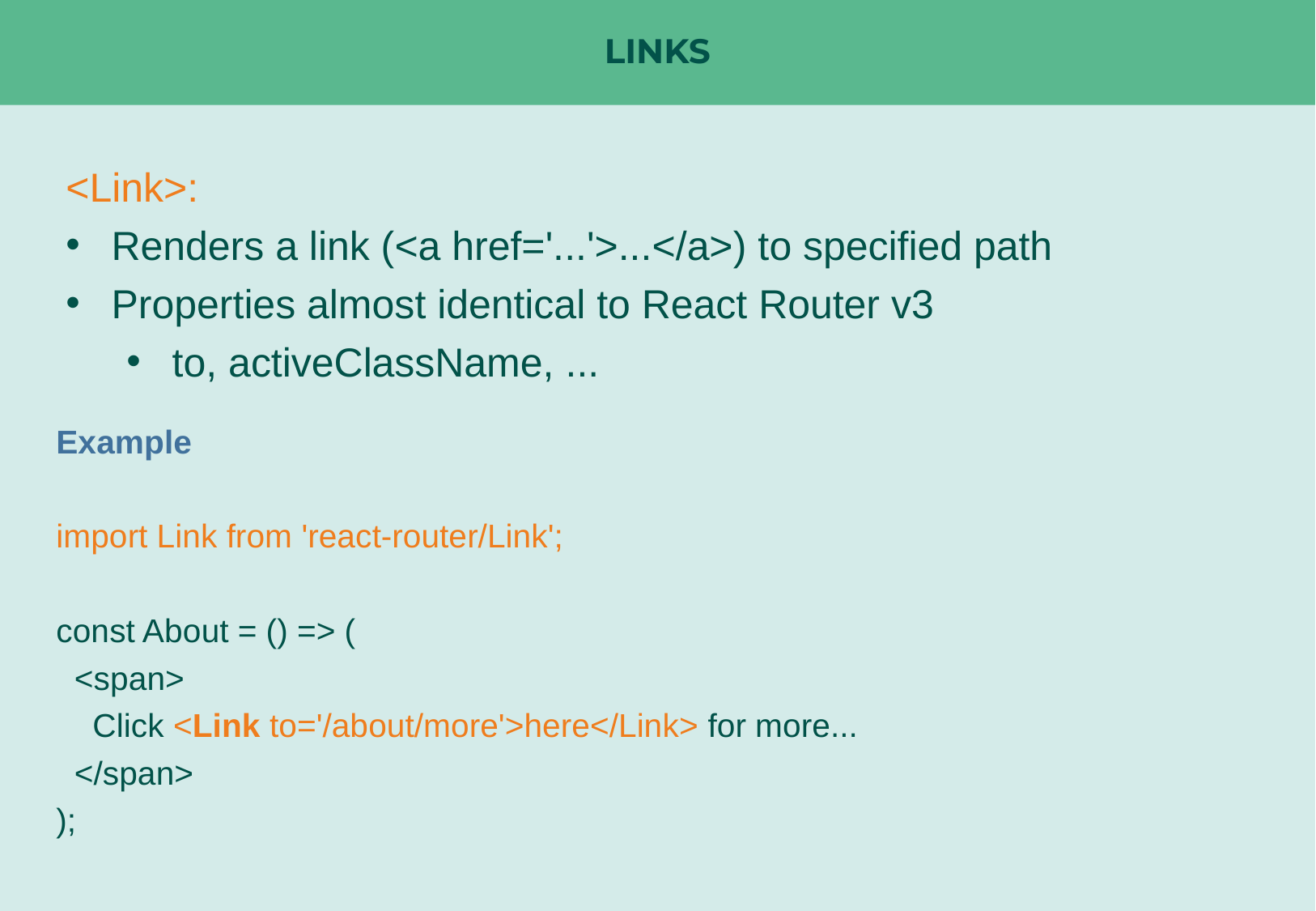

# Links
<Link>:
Renders a link (<a href='...'>...</a>) to specified path
Properties almost identical to React Router v3
to, activeClassName, ...

Example

import Link from 'react-router/Link';

const About = () => (
  <span>
    Click <Link to='/about/more'>here</Link> for more...
  </span>
);